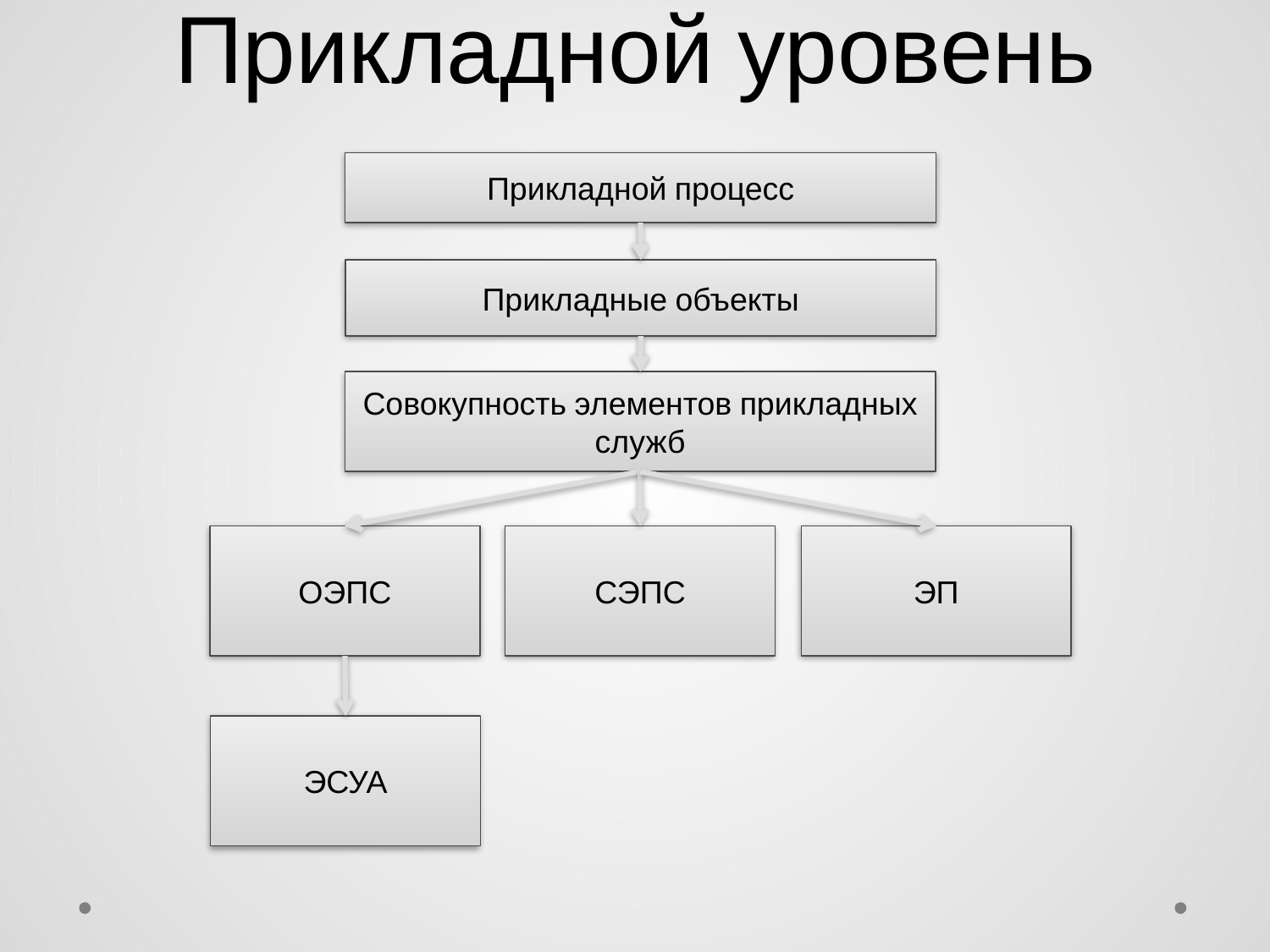

# Прикладной уровень
Прикладной процесс

Прикладные объекты
Совокупность элементов прикладных служб
ОЭПС
СЭПС
ЭП
ЭСУА